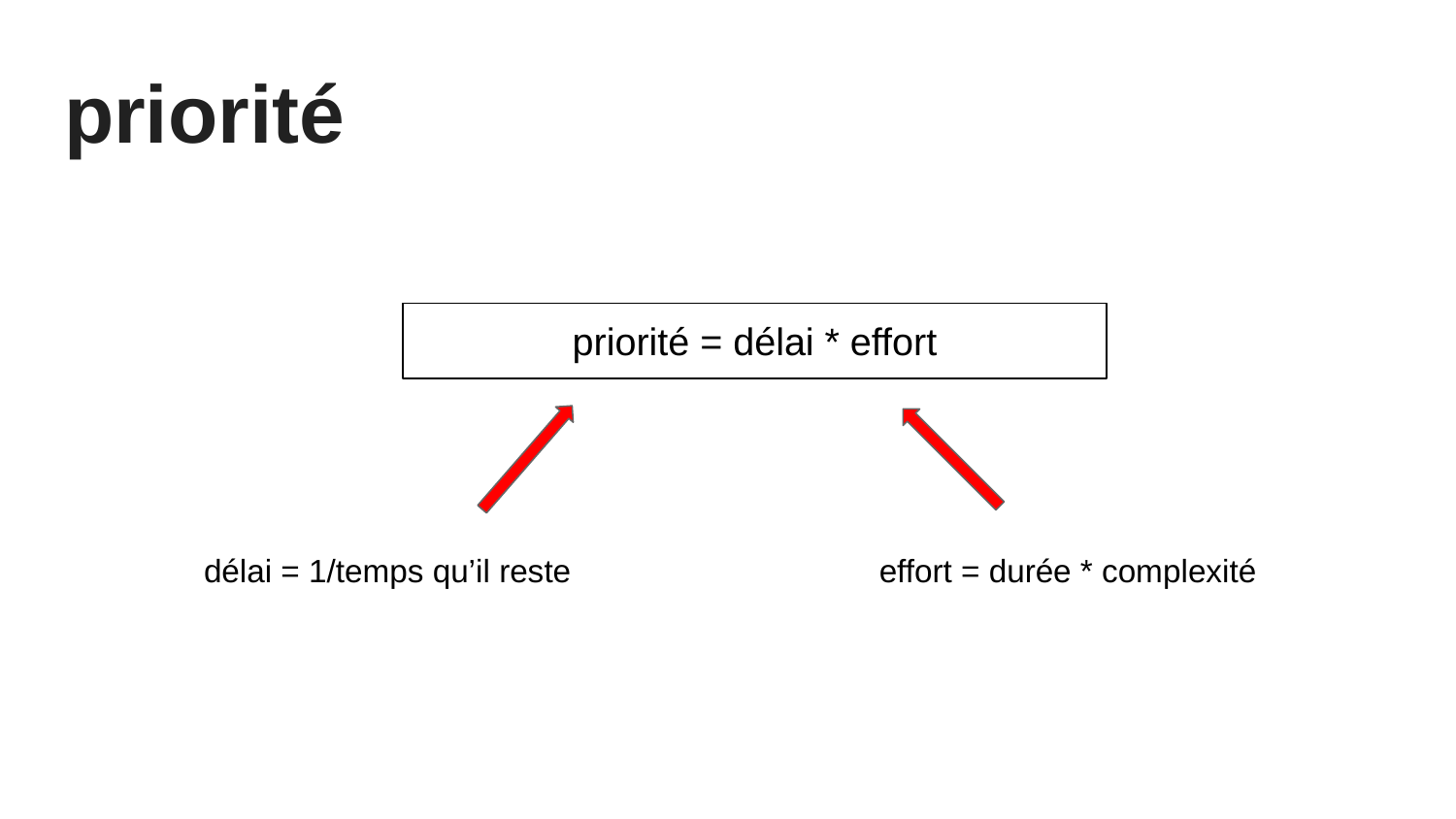

# priorité
priorité = délai * effort

délai = 1/temps qu’il reste
effort = durée * complexité